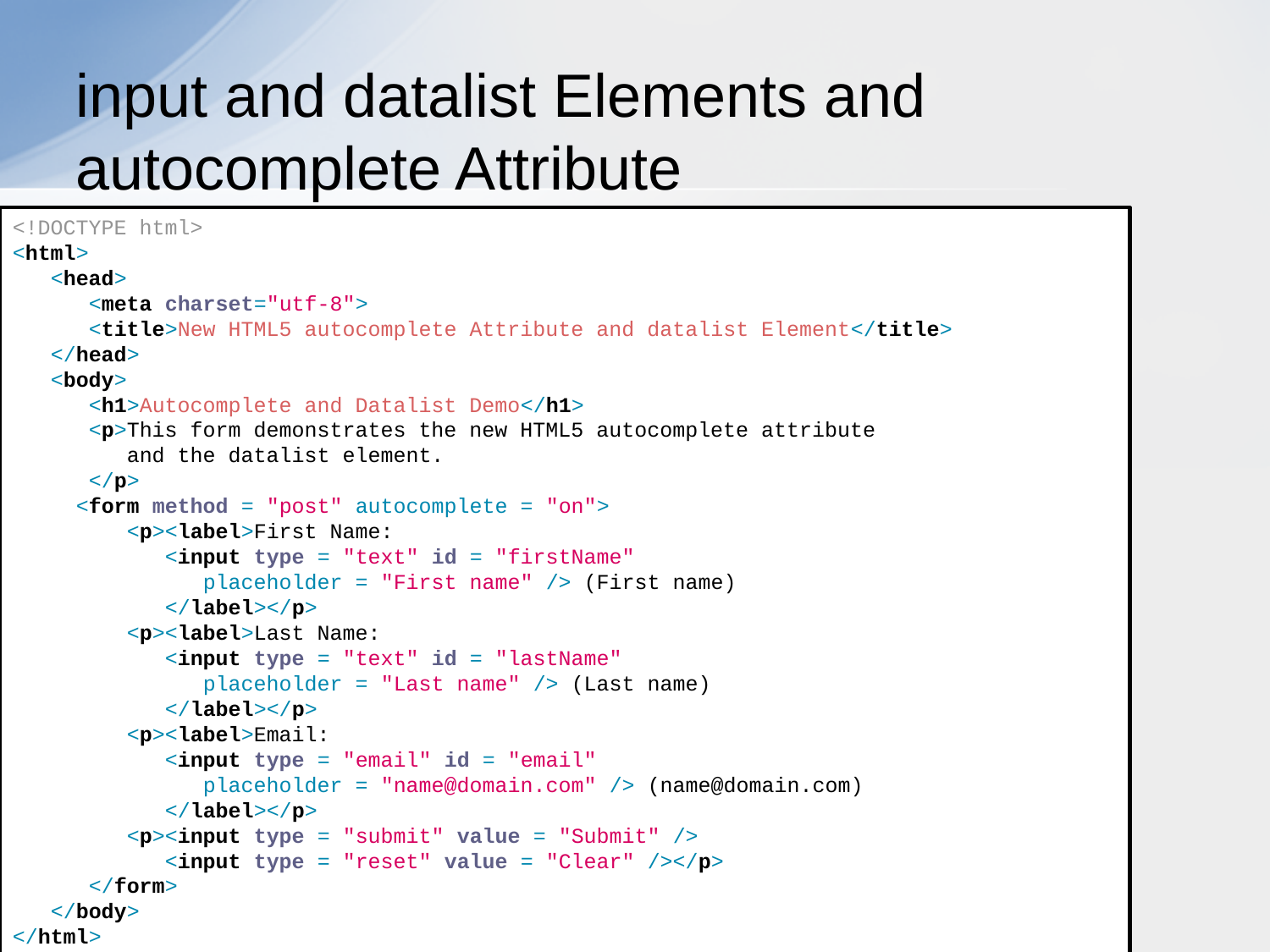

# input and datalist Elements and autocomplete Attribute
<!DOCTYPE html>
<html>
   <head>
      <meta charset="utf-8">
      <title>New HTML5 autocomplete Attribute and datalist Element</title>
   </head>
   <body>
      <h1>Autocomplete and Datalist Demo</h1>
      <p>This form demonstrates the new HTML5 autocomplete attribute
         and the datalist element.
      </p>
     <form method = "post" autocomplete = "on">
         <p><label>First Name:
            <input type = "text" id = "firstName"
               placeholder = "First name" /> (First name)
            </label></p>
         <p><label>Last Name:
            <input type = "text" id = "lastName"
               placeholder = "Last name" /> (Last name)
            </label></p>
         <p><label>Email:
            <input type = "email" id = "email"
               placeholder = "name@domain.com" /> (name@domain.com)
            </label></p>
         <p><input type = "submit" value = "Submit" />
            <input type = "reset" value = "Clear" /></p>
      </form>
   </body>
</html>

47